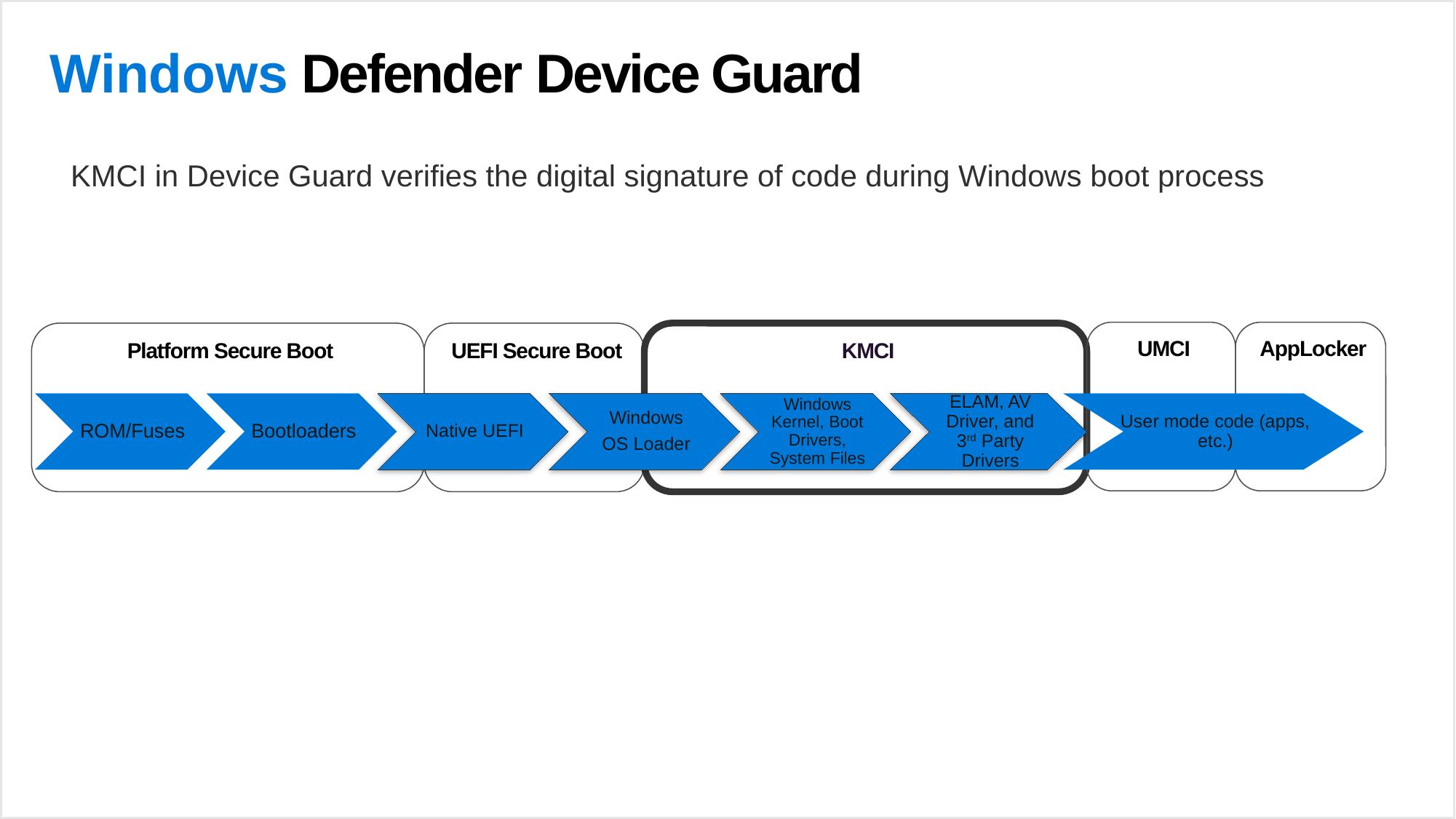

# Windows Defender Device Guard
KMCI in Device Guard verifies the digital signature of code during Windows boot process
UMCI

AppLocker

Platform Secure Boot
UEFI Secure Boot

KMCI

ROM/Fuses
Bootloaders
Native UEFI
Windows
OS Loader
Windows Kernel, Boot Drivers, System Files
ELAM, AV Driver, and 3rd Party Drivers
User mode code (apps, etc.)